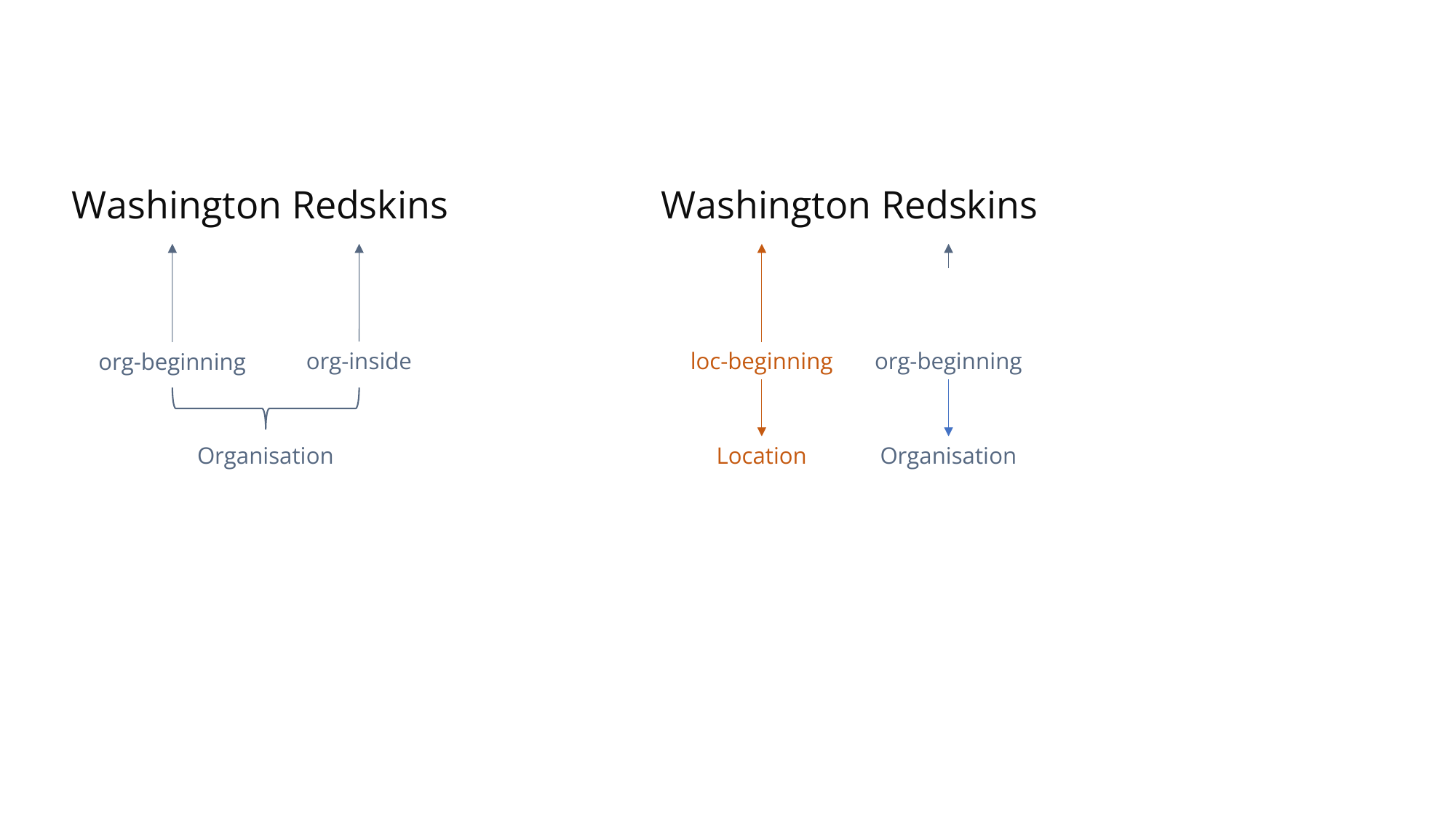

Washington Redskins
Washington Redskins

org-inside
loc-beginning
org-beginning
org-beginning
Location
Organisation
Organisation